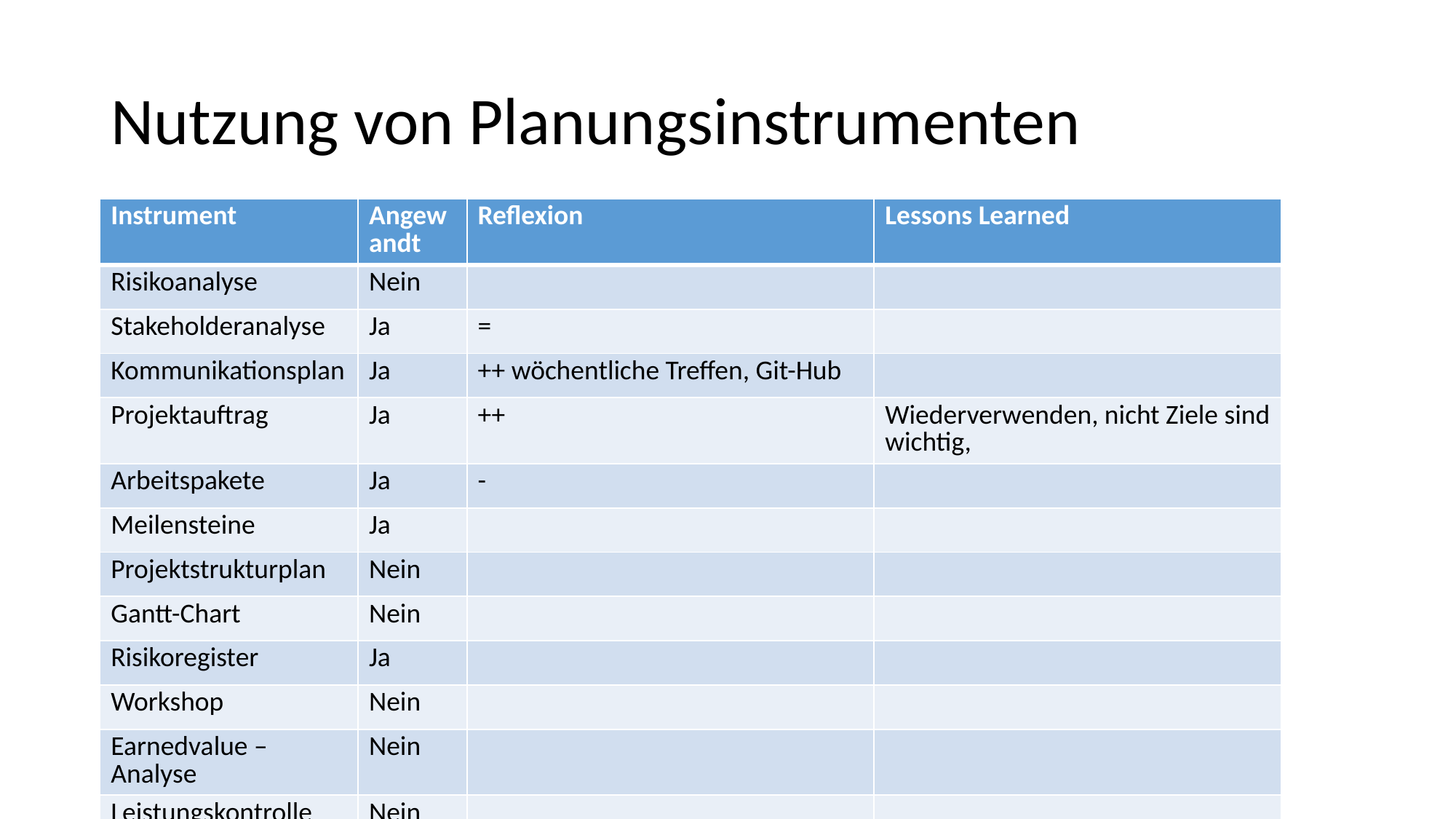

# Nutzung von Planungsinstrumenten
| Instrument | Angewandt | Reflexion | Lessons Learned |
| --- | --- | --- | --- |
| Risikoanalyse | Nein |  |  |
| Stakeholderanalyse | Ja | = |  |
| Kommunikationsplan | Ja | ++ wöchentliche Treffen, Git-Hub |  |
| Projektauftrag | Ja | ++ | Wiederverwenden, nicht Ziele sind wichtig, |
| Arbeitspakete | Ja | - |  |
| Meilensteine | Ja |  |  |
| Projektstrukturplan | Nein |  |  |
| Gantt-Chart | Nein |  |  |
| Risikoregister | Ja |  |  |
| Workshop | Nein |  |  |
| Earnedvalue – Analyse | Nein |  |  |
| Leistungskontrolle | Nein |  |  |
| Meilensteintrendanalyse | Ja | zu spät, zu grob angewendet |  |
| Schätzklausur | nein | Aufgabentrennung, fehlende Erfahrungswerte |  |